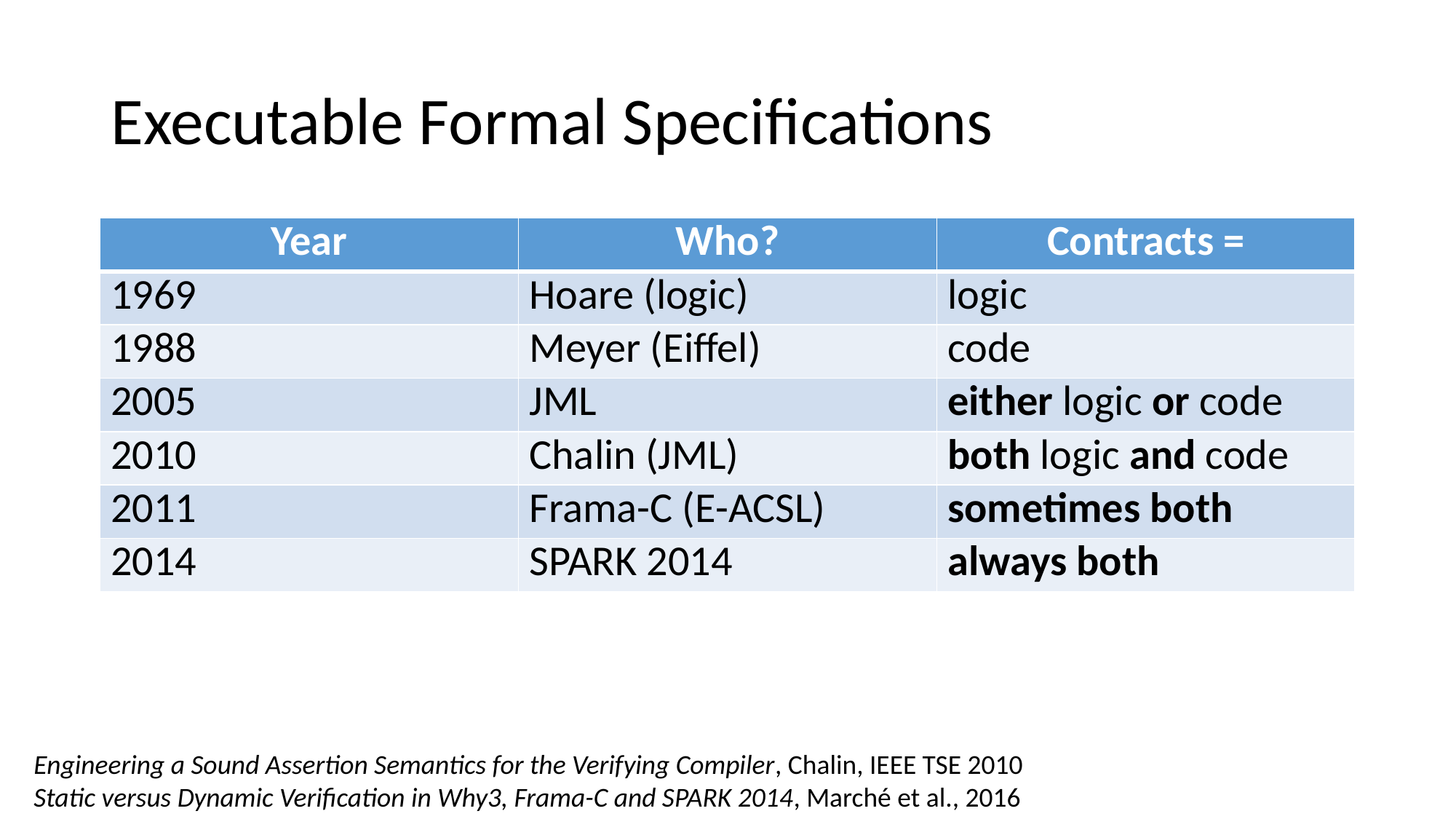

# Executable Formal Specifications
| Year | Who? | Contracts = |
| --- | --- | --- |
| 1969 | Hoare (logic) | logic |
| 1988 | Meyer (Eiffel) | code |
| 2005 | JML | either logic or code |
| 2010 | Chalin (JML) | both logic and code |
| 2011 | Frama-C (E-ACSL) | sometimes both |
| 2014 | SPARK 2014 | always both |
Engineering a Sound Assertion Semantics for the Verifying Compiler, Chalin, IEEE TSE 2010
Static versus Dynamic Verification in Why3, Frama-C and SPARK 2014, Marché et al., 2016